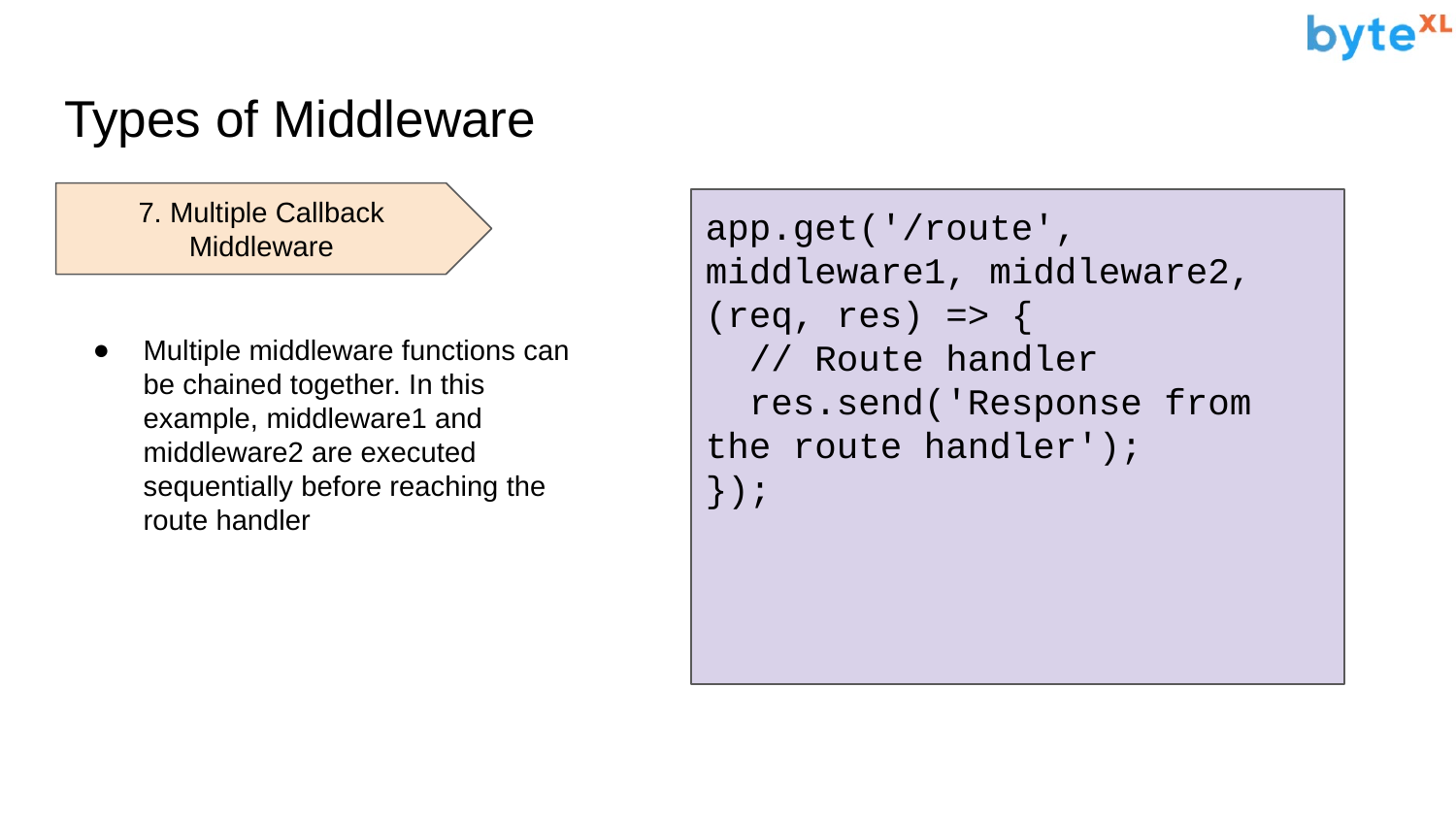

# Types of Middleware
7. Multiple Callback Middleware
app.get('/route', middleware1, middleware2, (req, res) => {
  // Route handler
  res.send('Response from the route handler');
});

Multiple middleware functions can be chained together. In this example, middleware1 and middleware2 are executed sequentially before reaching the route handler